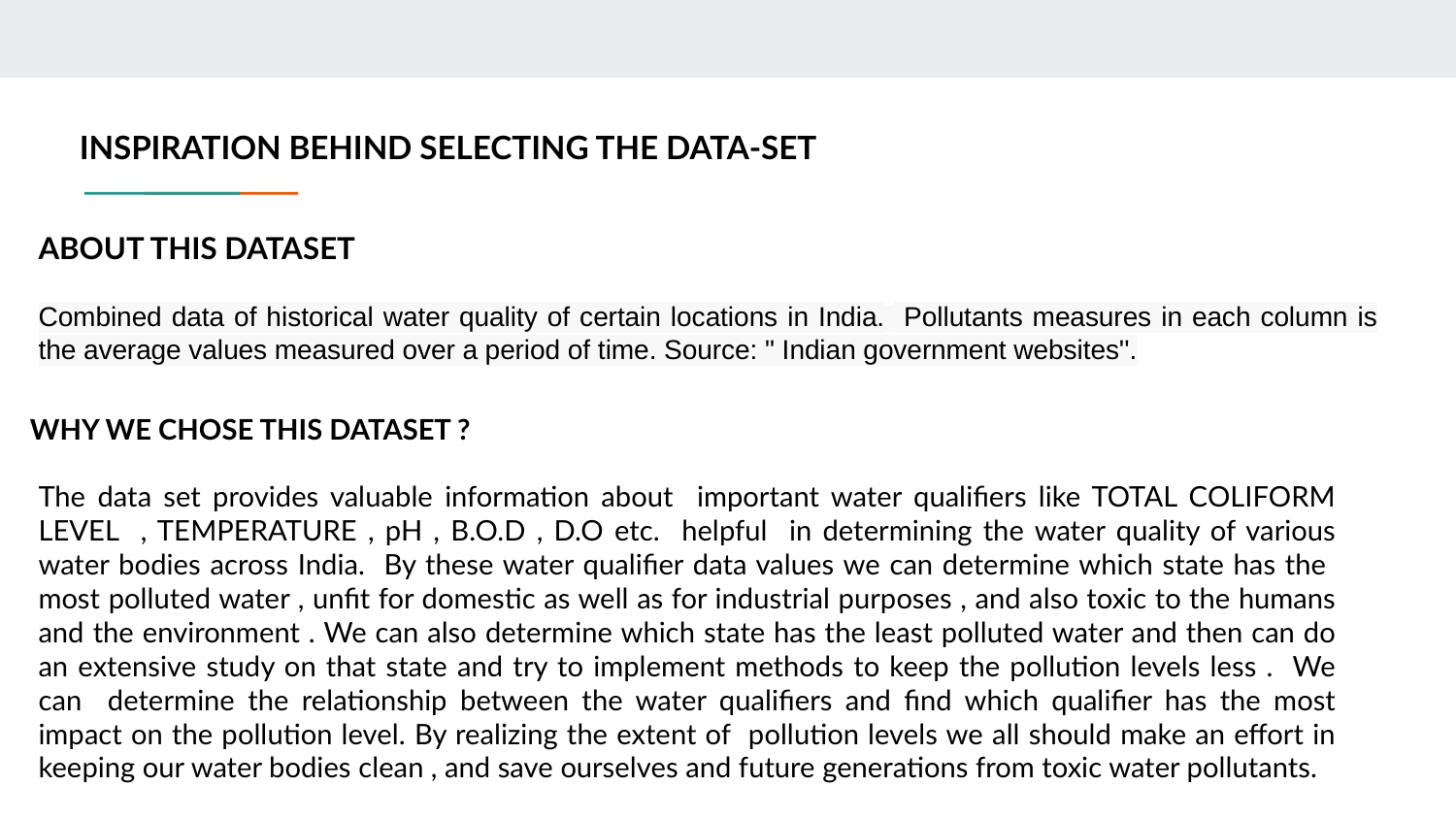

INSPIRATION BEHIND SELECTING THE DATA-SET
ABOUT THIS DATASET
Combined data of historical water quality of certain locations in India.  Pollutants measures in each column is the average values measured over a period of time. Source: " Indian government websites''.
WHY WE CHOSE THIS DATASET ?
The data set provides valuable information about  important water qualifiers like TOTAL COLIFORM LEVEL  , TEMPERATURE , pH , B.O.D , D.O etc.  helpful  in determining the water quality of various water bodies across India.  By these water qualifier data values we can determine which state has the  most polluted water , unfit for domestic as well as for industrial purposes , and also toxic to the humans and the environment . We can also determine which state has the least polluted water and then can do an extensive study on that state and try to implement methods to keep the pollution levels less .  We can  determine the relationship between the water qualifiers and find which qualifier has the most impact on the pollution level. By realizing the extent of  pollution levels we all should make an effort in keeping our water bodies clean , and save ourselves and future generations from toxic water pollutants.